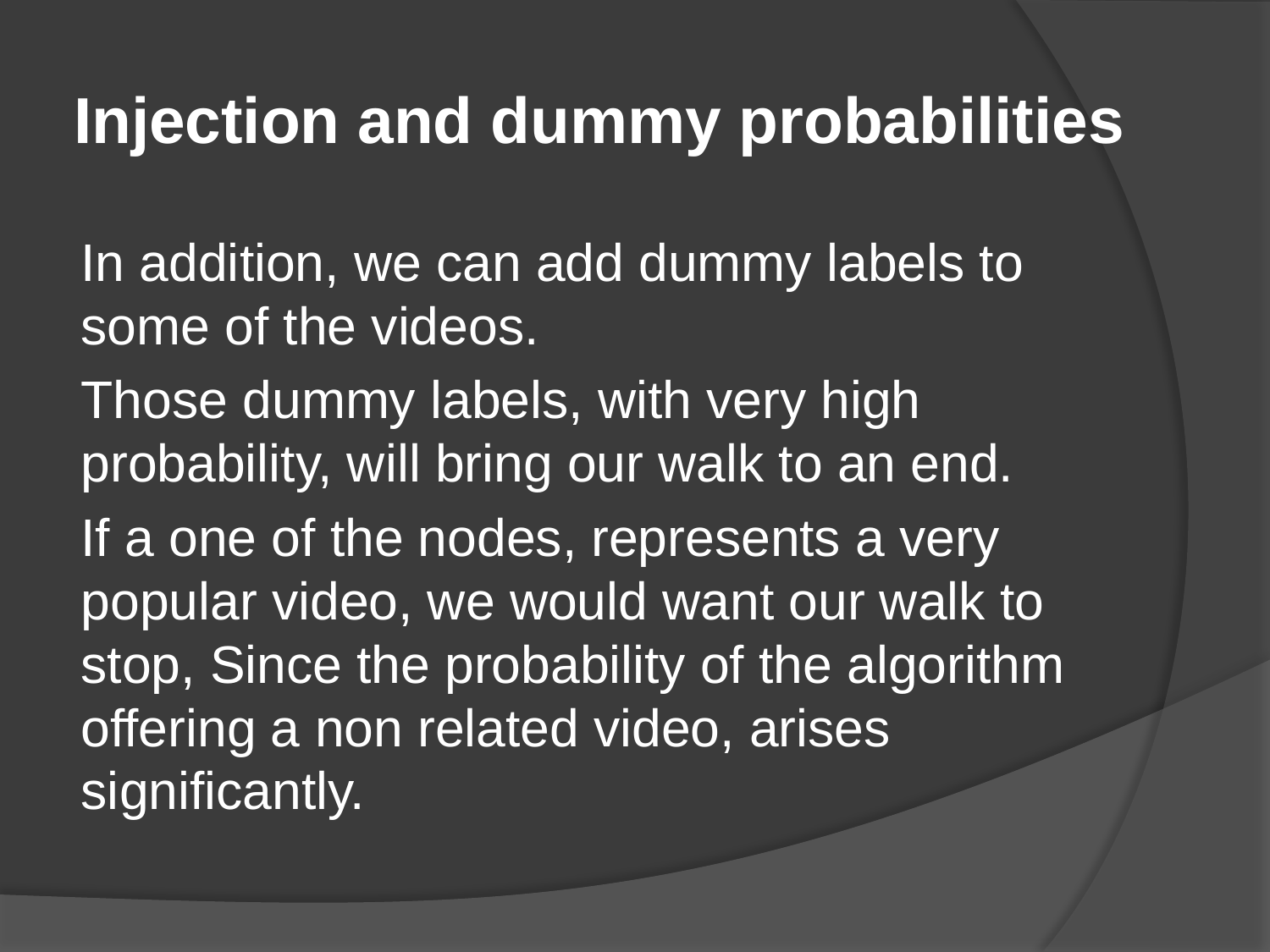

# Injection and dummy probabilities
In addition, we can add dummy labels to some of the videos.
Those dummy labels, with very high probability, will bring our walk to an end.
If a one of the nodes, represents a very popular video, we would want our walk to stop, Since the probability of the algorithm offering a non related video, arises significantly.